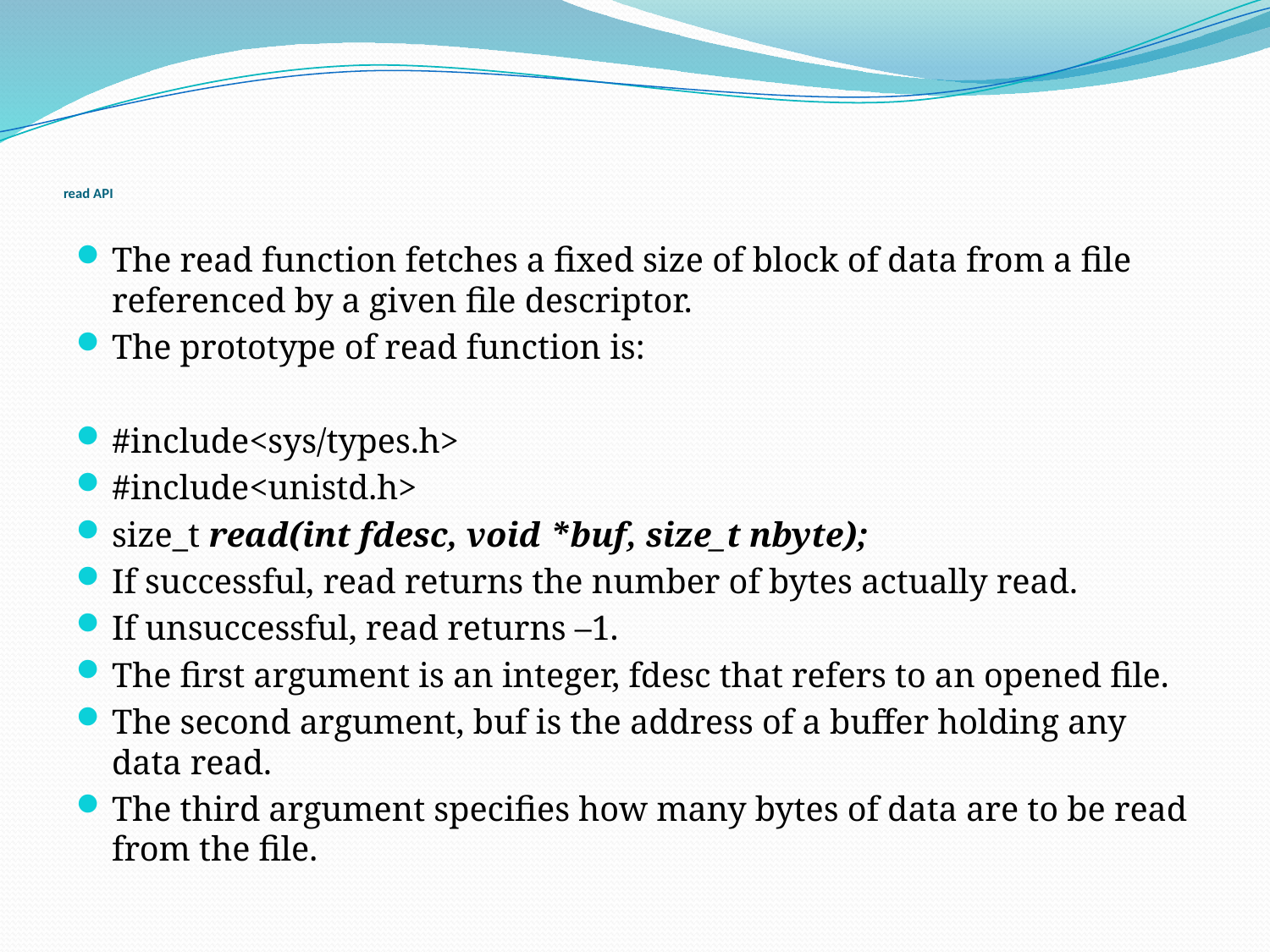

# read API
The read function fetches a fixed size of block of data from a file referenced by a given file descriptor.
The prototype of read function is:

#include<sys/types.h>
#include<unistd.h>
size_t read(int fdesc, void *buf, size_t nbyte);
If successful, read returns the number of bytes actually read.
If unsuccessful, read returns –1.
The first argument is an integer, fdesc that refers to an opened file.
The second argument, buf is the address of a buffer holding any data read.
The third argument specifies how many bytes of data are to be read from the file.